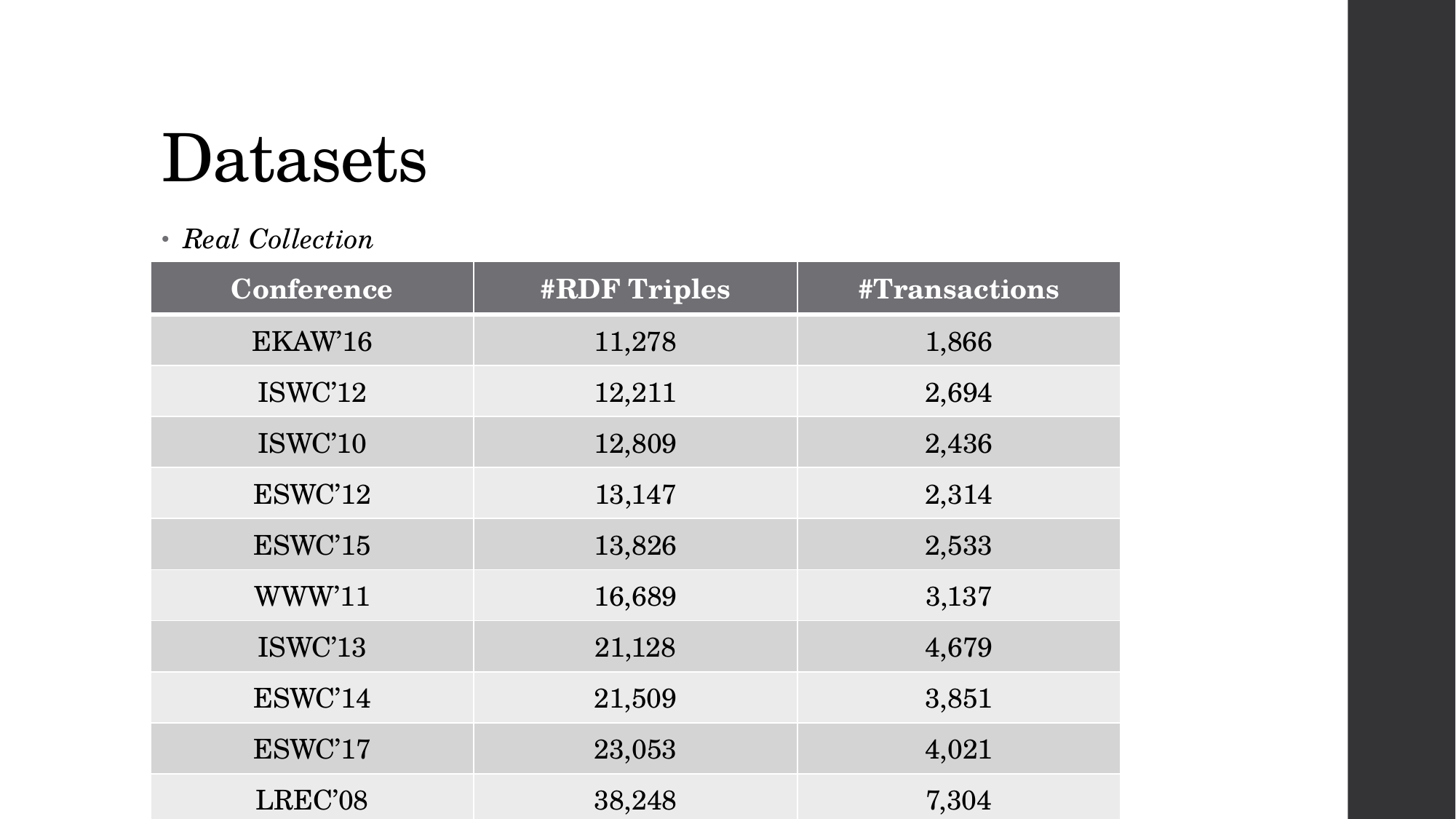

# Datasets
Real Collection

| Conference | #RDF Triples | #Transactions |
| --- | --- | --- |
| EKAW’16 | 11,278 | 1,866 |
| ISWC’12 | 12,211 | 2,694 |
| ISWC’10 | 12,809 | 2,436 |
| ESWC’12 | 13,147 | 2,314 |
| ESWC’15 | 13,826 | 2,533 |
| WWW’11 | 16,689 | 3,137 |
| ISWC’13 | 21,128 | 4,679 |
| ESWC’14 | 21,509 | 3,851 |
| ESWC’17 | 23,053 | 4,021 |
| LREC’08 | 38,248 | 7,304 |
| WWW’12 | 39,650 | 7,076 |